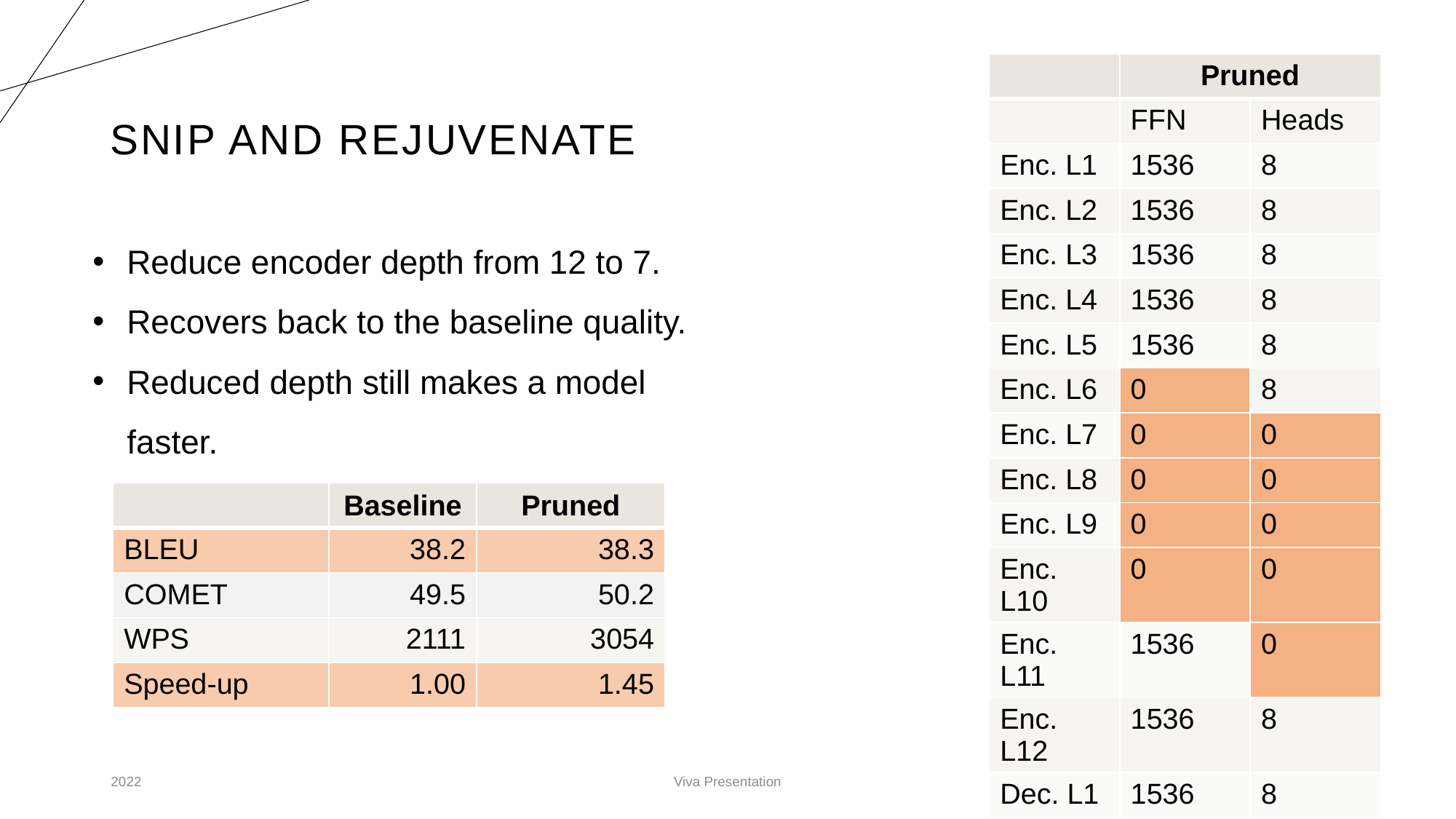

|  | Pruned |  |
| --- | --- | --- |
|  | FFN | Heads |
| Enc. L1 | 1536 | 8 |
| Enc. L2 | 1536 | 8 |
| Enc. L3 | 1536 | 8 |
| Enc. L4 | 1536 | 8 |
| Enc. L5 | 1536 | 8 |
| Enc. L6 | 0 | 8 |
| Enc. L7 | 0 | 0 |
| Enc. L8 | 0 | 0 |
| Enc. L9 | 0 | 0 |
| Enc. L10 | 0 | 0 |
| Enc. L11 | 1536 | 0 |
| Enc. L12 | 1536 | 8 |
| Dec. L1 | 1536 | 8 |
# SNIP AND REJUVENATE
Reduce encoder depth from 12 to 7.
Recovers back to the baseline quality.
Reduced depth still makes a model faster.

|  | Baseline | Pruned |
| --- | --- | --- |
| BLEU | 38.2 | 38.3 |
| COMET | 49.5 | 50.2 |
| WPS | 2111 | 3054 |
| Speed-up | 1.00 | 1.45 |
2022
Viva Presentation
32